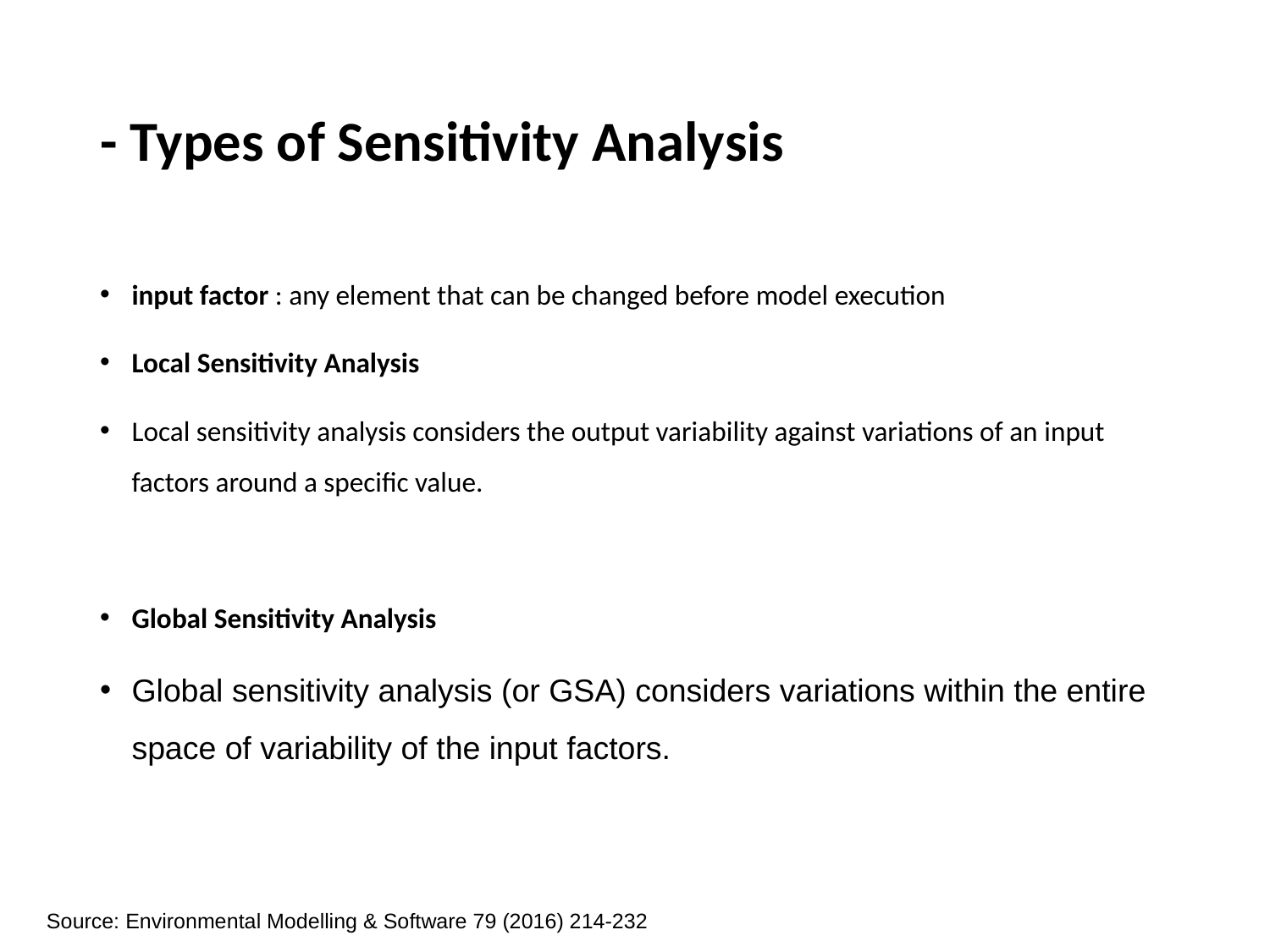

# - Types of Sensitivity Analysis
input factor : any element that can be changed before model execution
Local Sensitivity Analysis
Local sensitivity analysis considers the output variability against variations of an input factors around a specific value.

Global Sensitivity Analysis
Global sensitivity analysis (or GSA) considers variations within the entire space of variability of the input factors.
Source: Environmental Modelling & Software 79 (2016) 214-232